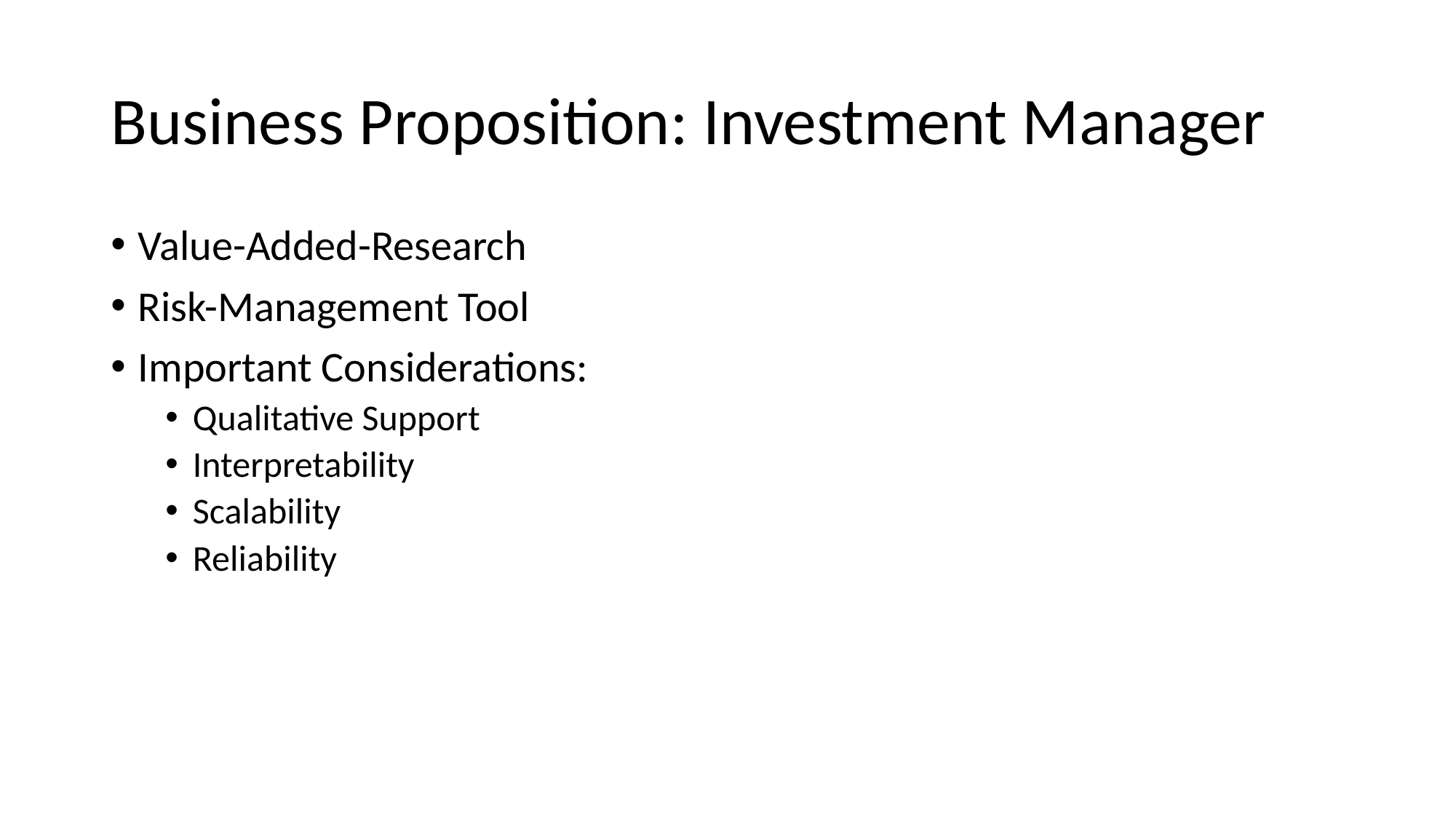

# Business Proposition: Investment Manager
Value-Added-Research
Risk-Management Tool
Important Considerations:
Qualitative Support
Interpretability
Scalability
Reliability